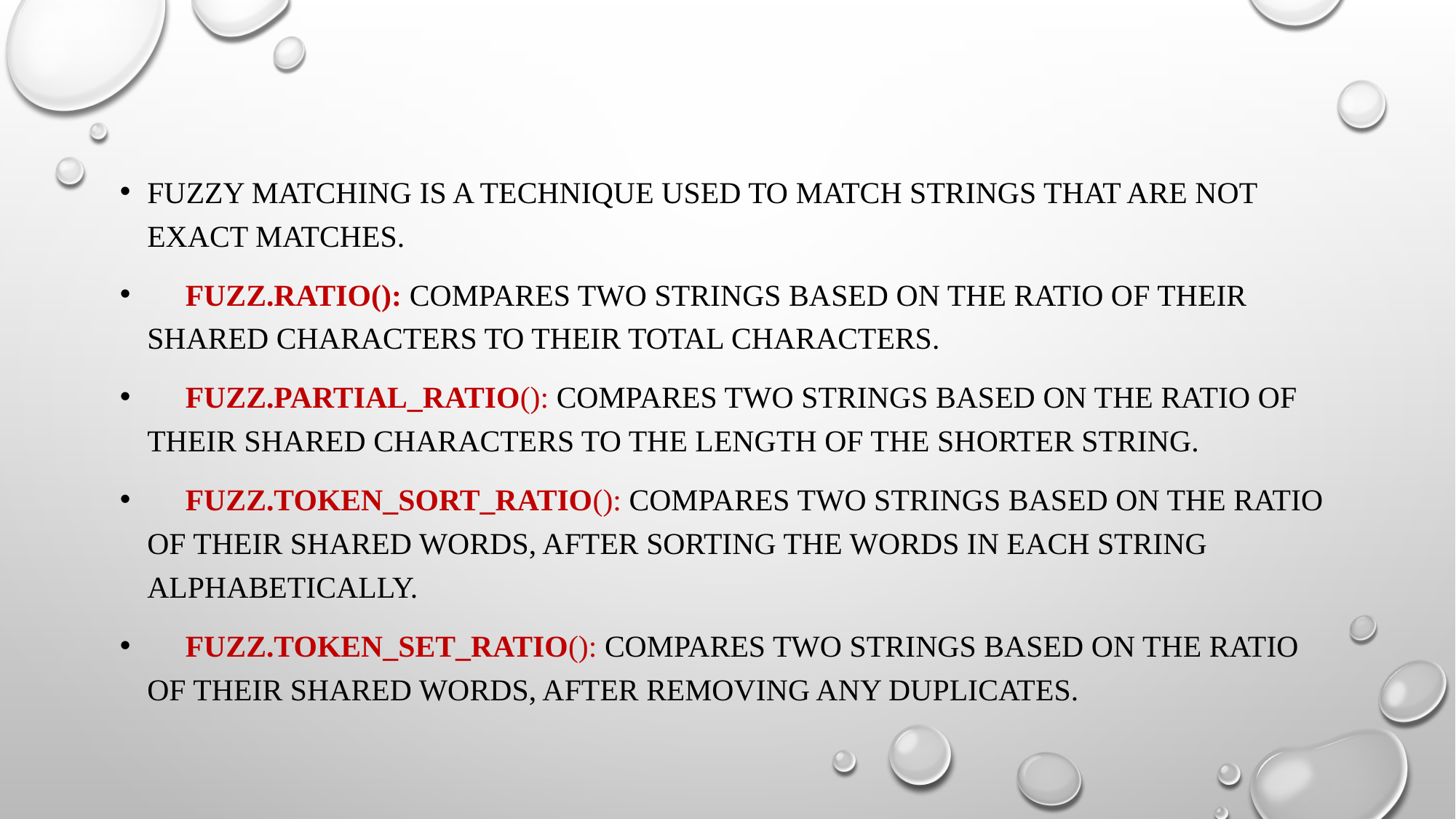

Fuzzy matching is a technique used to match strings that are not exact matches.
     fuzz.ratio(): compares two strings based on the ratio of their shared characters to their total characters.
     fuzz.partial_ratio(): compares two strings based on the ratio of their shared characters to the length of the shorter string.
     fuzz.token_sort_ratio(): compares two strings based on the ratio of their shared words, after sorting the words in each string alphabetically.
     fuzz.token_set_ratio(): compares two strings based on the ratio of their shared words, after removing any duplicates.